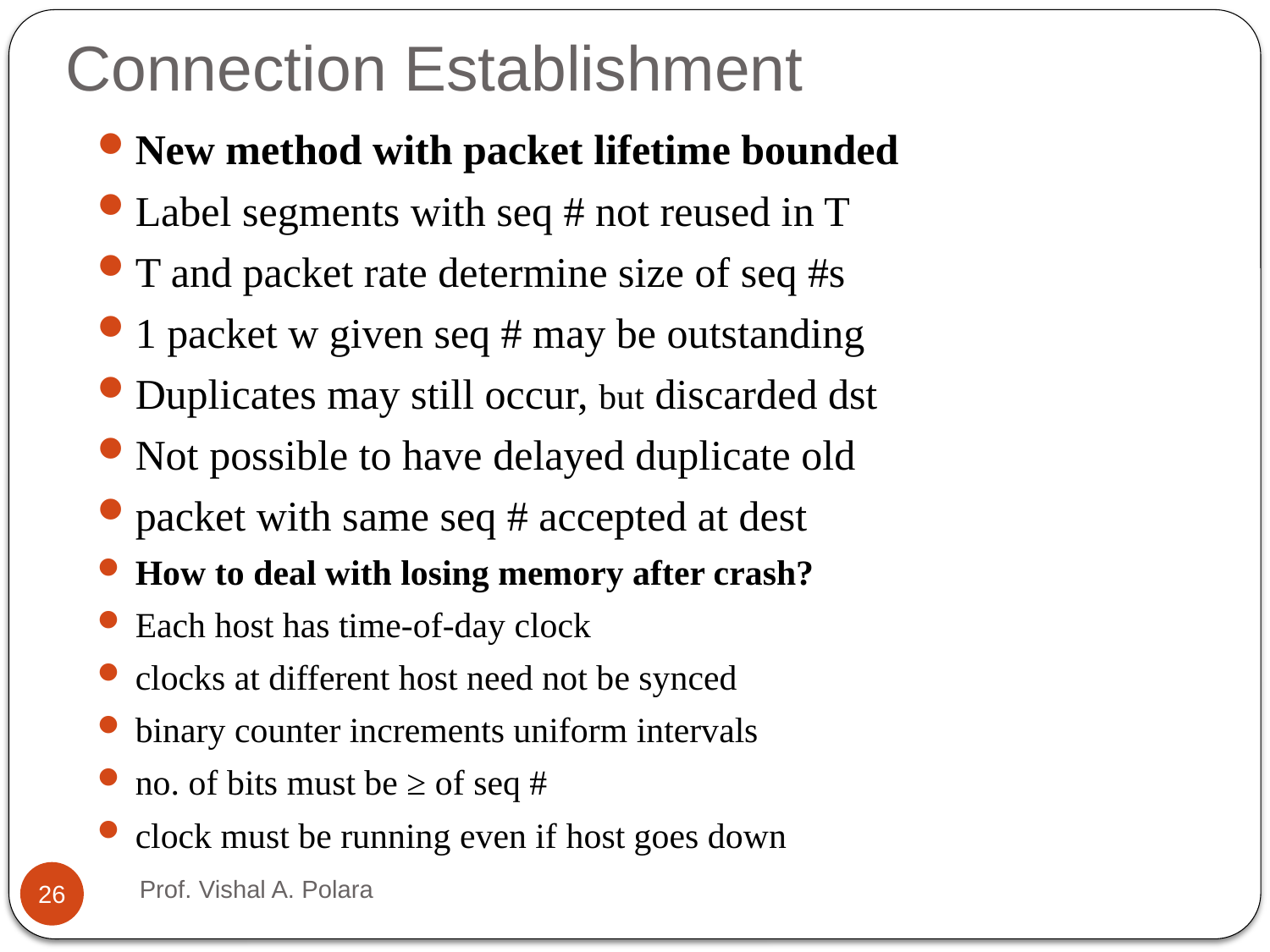

# Connection Establishment
New method with packet lifetime bounded
Label segments with seq # not reused in T
T and packet rate determine size of seq #s
1 packet w given seq # may be outstanding
Duplicates may still occur, but discarded dst
Not possible to have delayed duplicate old
packet with same seq # accepted at dest
How to deal with losing memory after crash?
Each host has time‐of‐day clock
clocks at different host need not be synced
binary counter increments uniform intervals
no. of bits must be ≥ of seq #
clock must be running even if host goes down
Prof. Vishal A. Polara
26